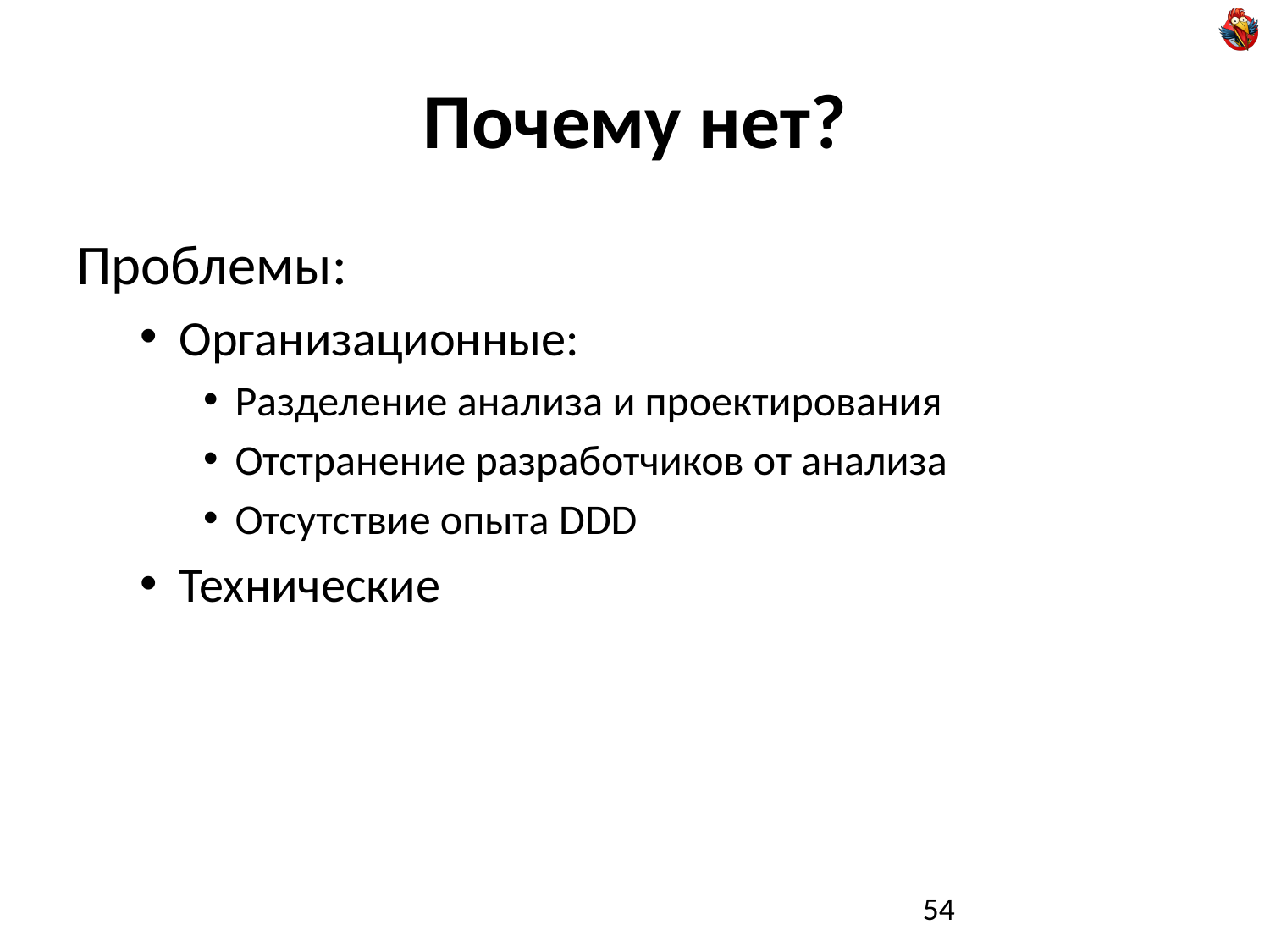

# Почему нет?
Проблемы:
Организационные:
Разделение анализа и проектирования
Отстранение разработчиков от анализа
Отсутствие опыта DDD
Технические
54